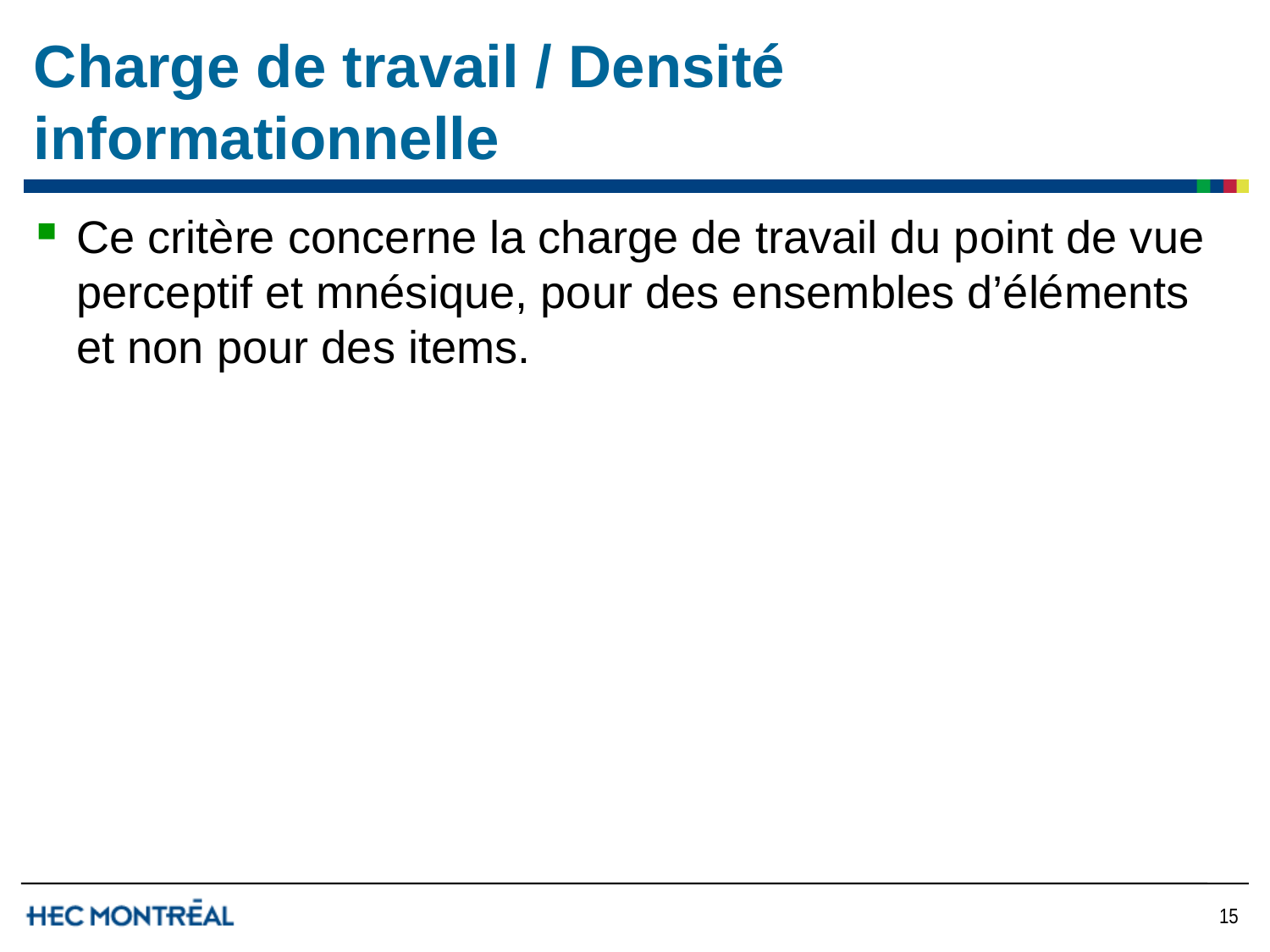

# Charge de travail / Densité informationnelle
Ce critère concerne la charge de travail du point de vue perceptif et mnésique, pour des ensembles d’éléments et non pour des items.
15